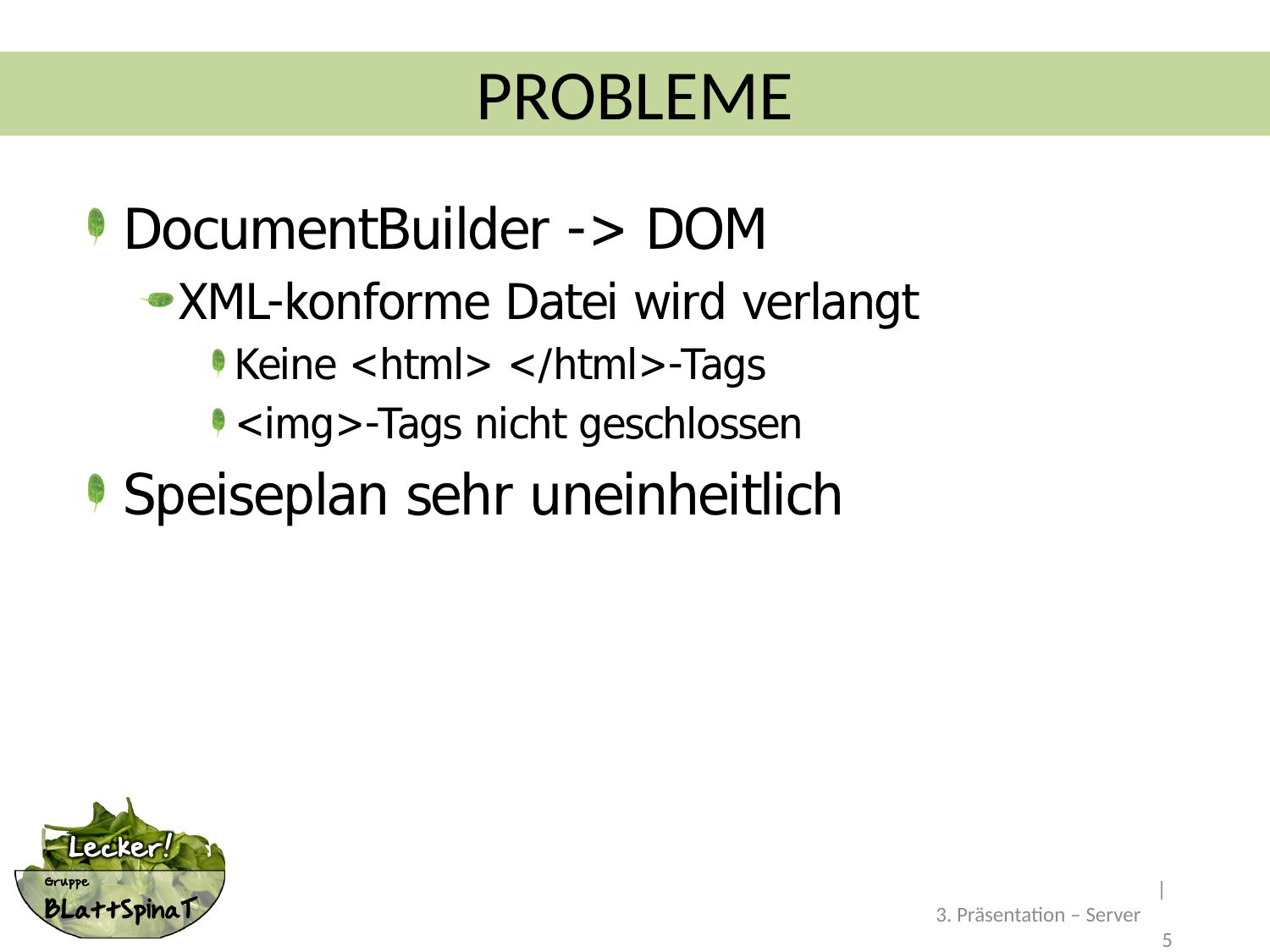

# Probleme
DocumentBuilder -> DOM
XML-konforme Datei wird verlangt
Keine <html> </html>-Tags
<img>-Tags nicht geschlossen
Speiseplan sehr uneinheitlich